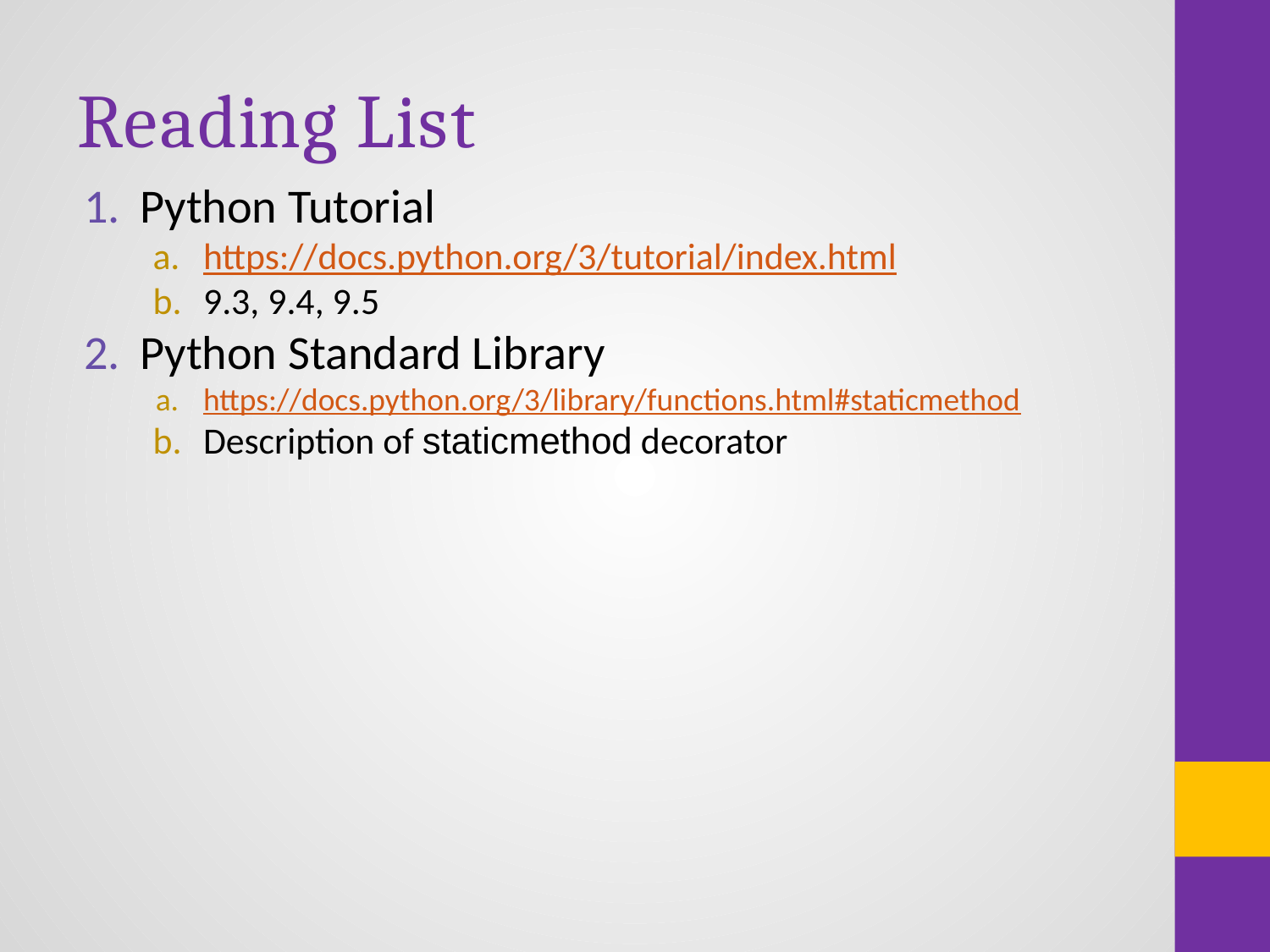

# Reading List
Python Tutorial
https://docs.python.org/3/tutorial/index.html
9.3, 9.4, 9.5
Python Standard Library
https://docs.python.org/3/library/functions.html#staticmethod
Description of staticmethod decorator